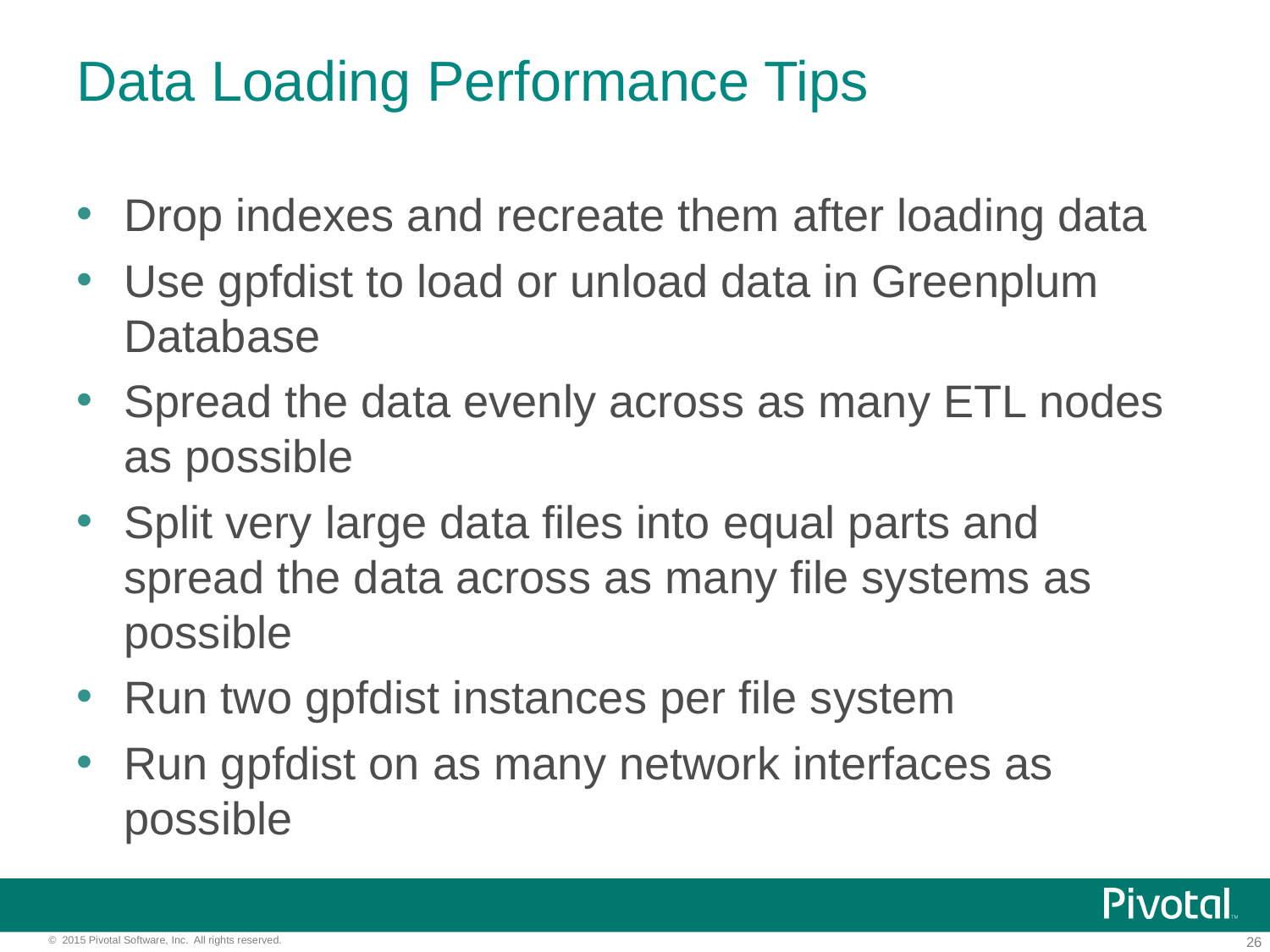

# Data Loading Performance Tips
Drop indexes and recreate them after loading data
Use gpfdist to load or unload data in Greenplum Database
Spread the data evenly across as many ETL nodes as possible
Split very large data files into equal parts and spread the data across as many file systems as possible
Run two gpfdist instances per file system
Run gpfdist on as many network interfaces as possible